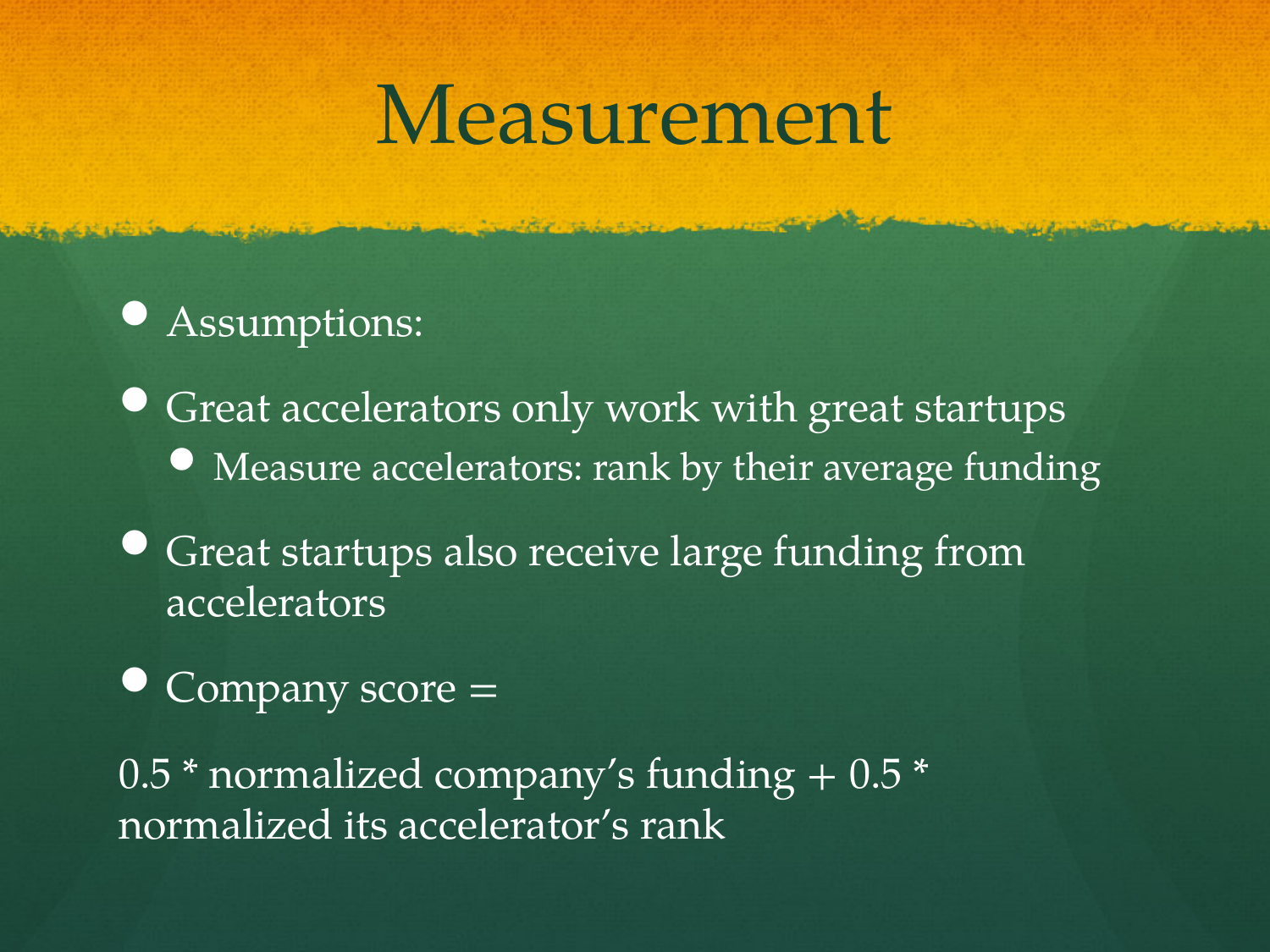

# Measurement
Assumptions:
Great accelerators only work with great startups
Measure accelerators: rank by their average funding
Great startups also receive large funding from accelerators
Company score =
0.5 * normalized company’s funding + 0.5 * normalized its accelerator’s rank